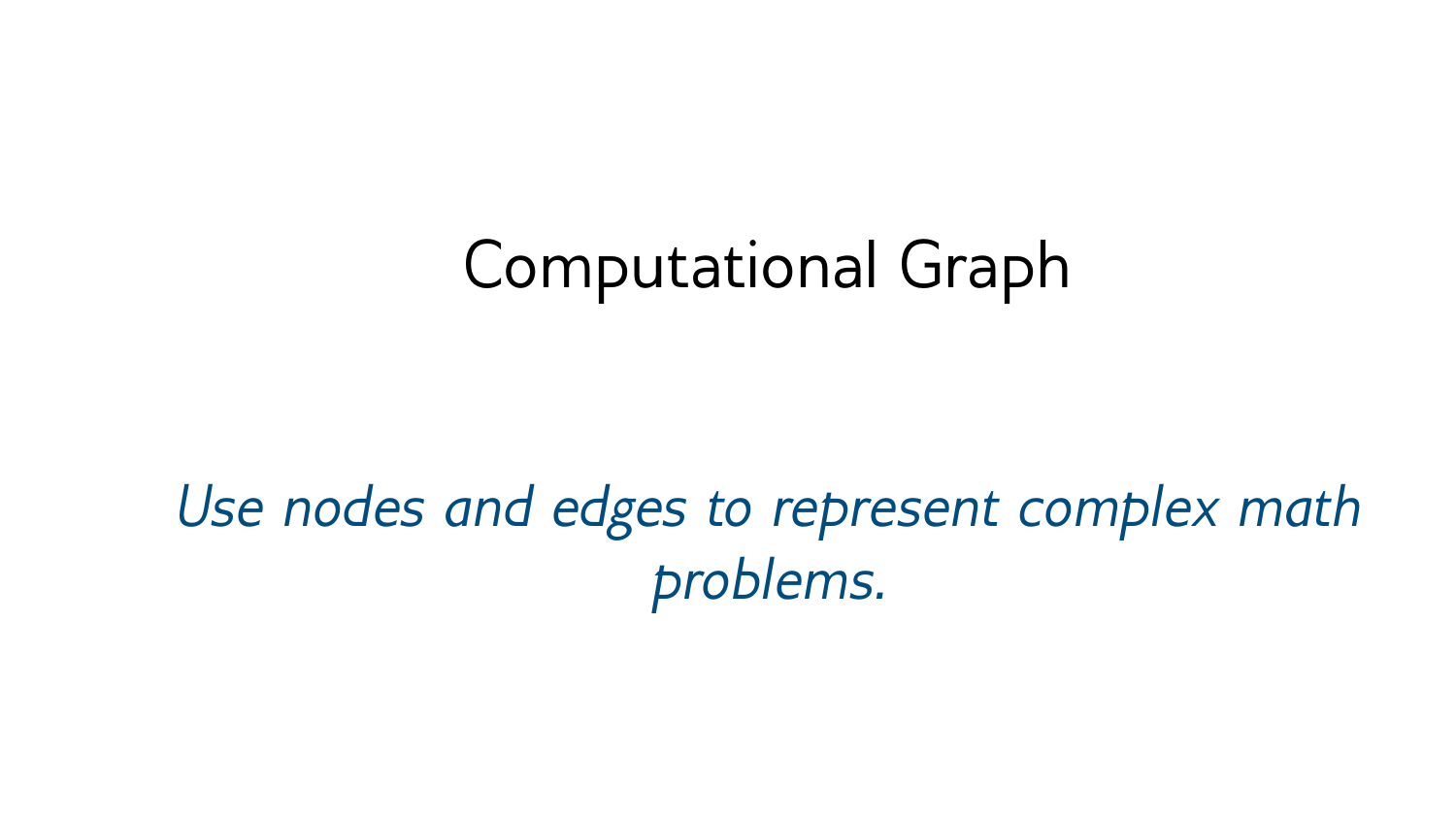

# Computational Graph
Use nodes and edges to represent complex math problems.